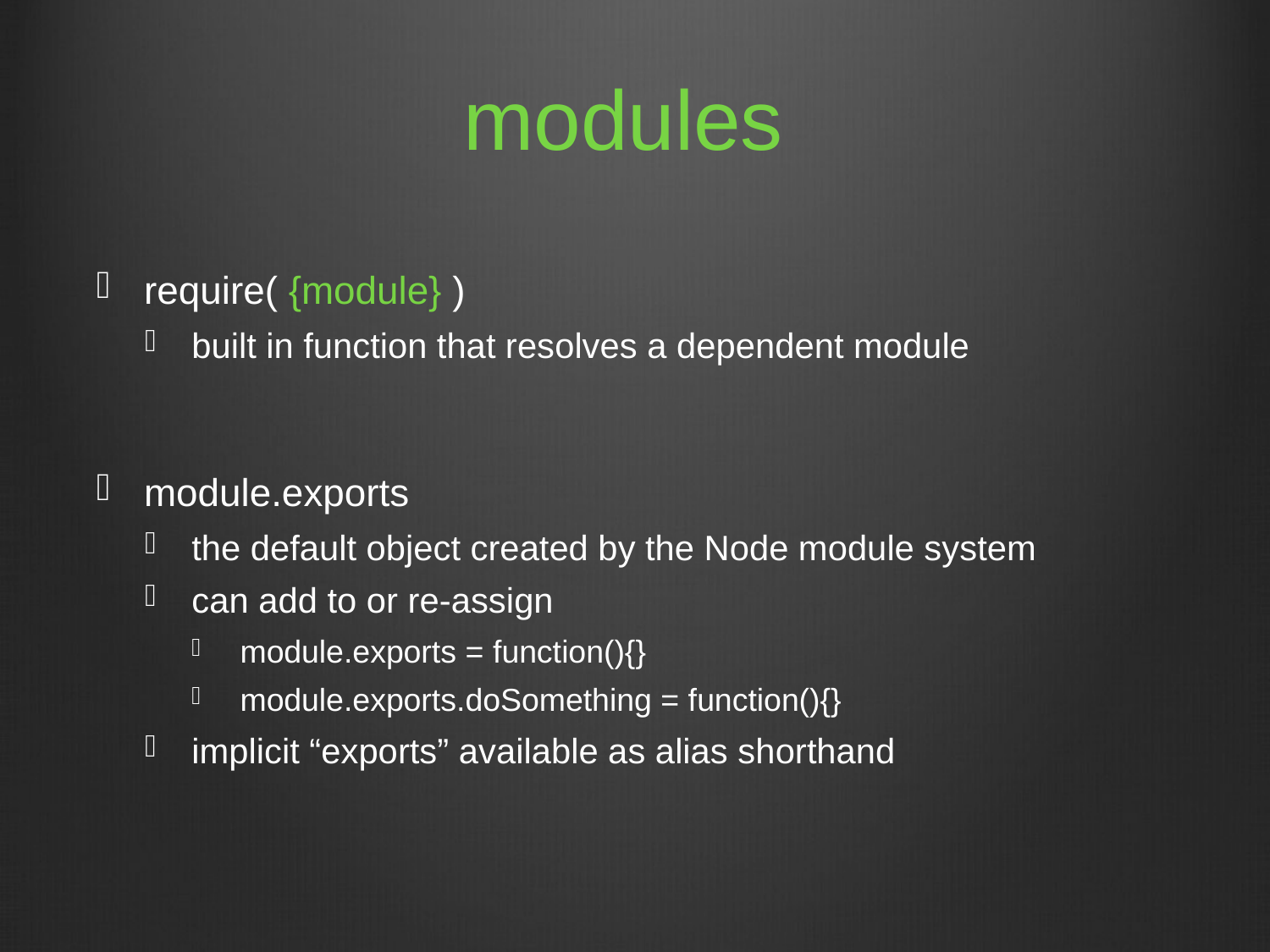

# modules
require( {module} )
built in function that resolves a dependent module

module.exports
the default object created by the Node module system
can add to or re-assign
module.exports = function(){}
module.exports.doSomething = function(){}
implicit “exports” available as alias shorthand